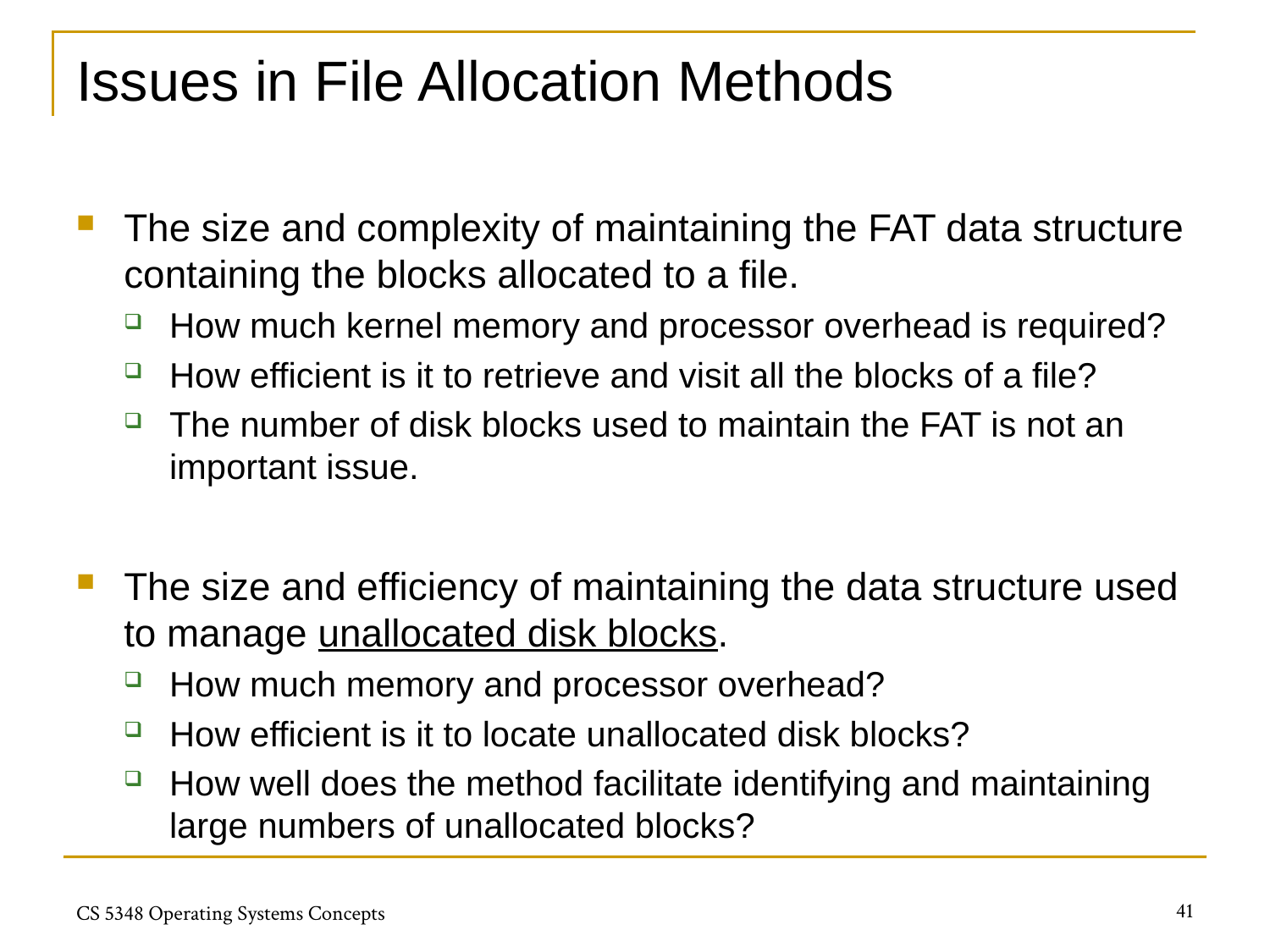

# Issues in File Allocation Methods
The size and complexity of maintaining the FAT data structure containing the blocks allocated to a file.
How much kernel memory and processor overhead is required?
How efficient is it to retrieve and visit all the blocks of a file?
The number of disk blocks used to maintain the FAT is not an important issue.

The size and efficiency of maintaining the data structure used to manage unallocated disk blocks.
How much memory and processor overhead?
How efficient is it to locate unallocated disk blocks?
How well does the method facilitate identifying and maintaining large numbers of unallocated blocks?
41
CS 5348 Operating Systems Concepts